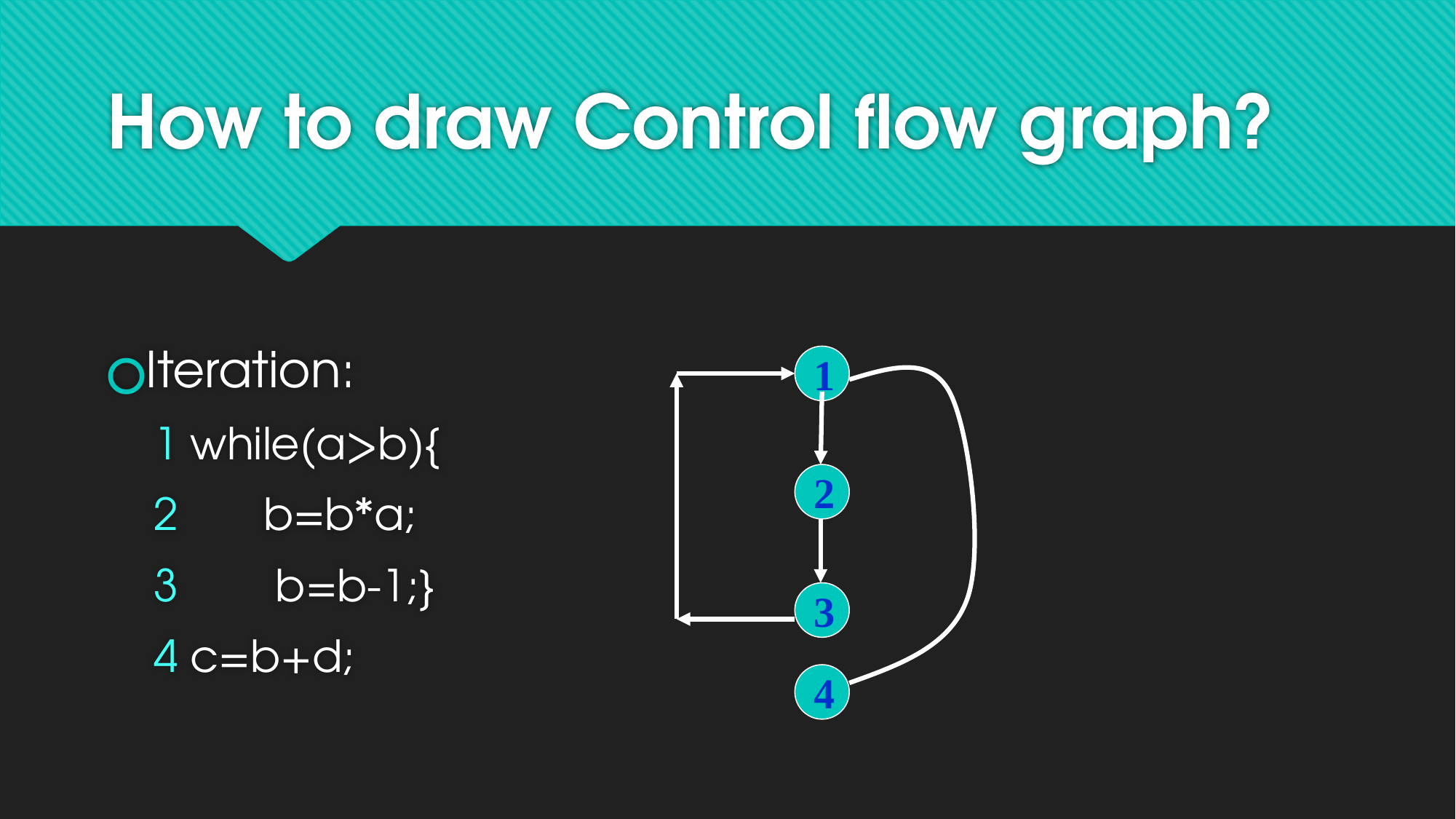

# How to draw Control flow graph?
Iteration:
1 while(a>b){
2       b=b*a;
3        b=b-1;}
4 c=b+d;
1

2
3
4